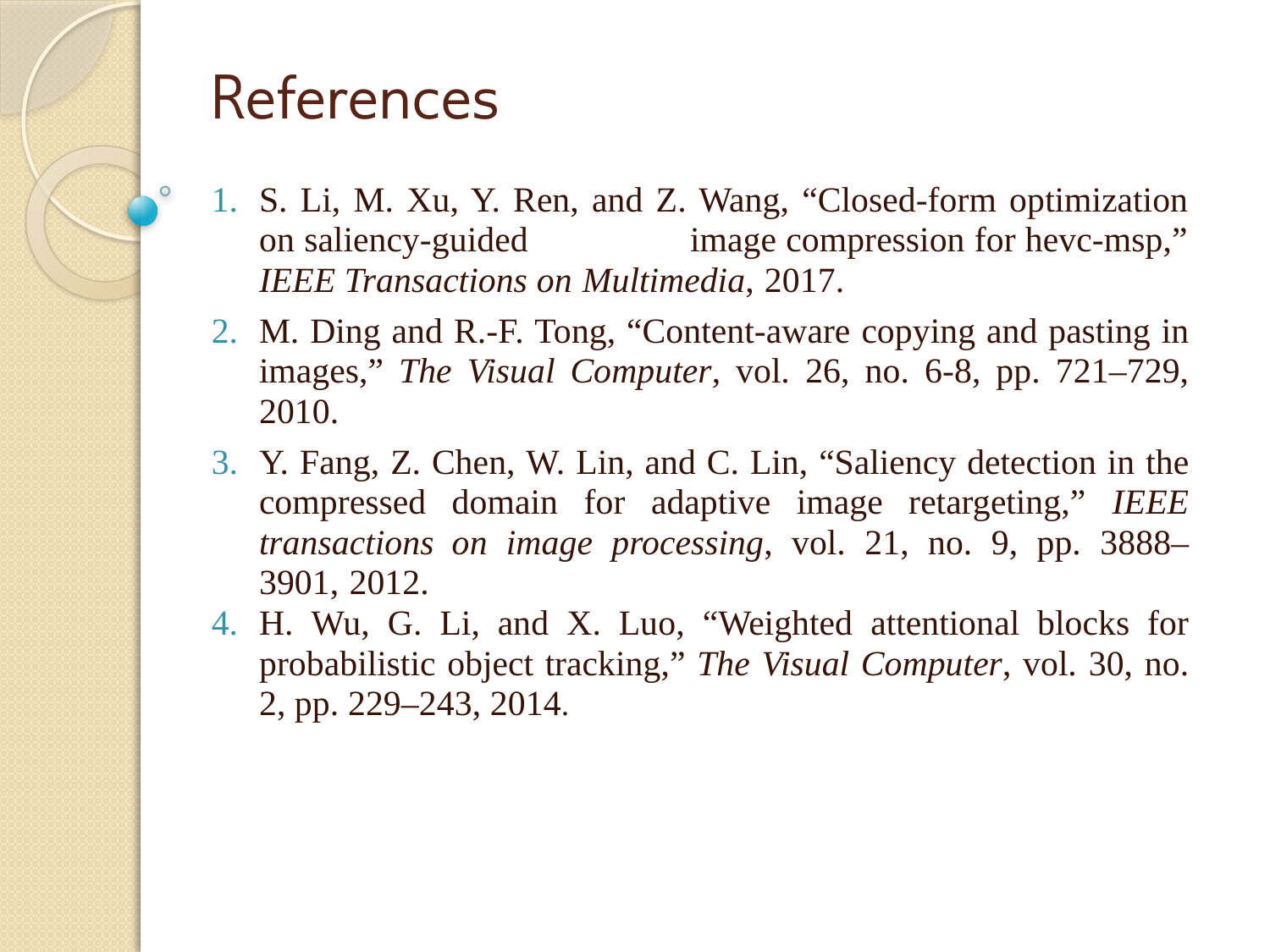

# References
S. Li, M. Xu, Y. Ren, and Z. Wang, “Closed-form optimization on saliency-guided                 image compression for hevc-msp,” IEEE Transactions on Multimedia, 2017.
M. Ding and R.-F. Tong, “Content-aware copying and pasting in images,” The Visual Computer, vol. 26, no. 6-8, pp. 721–729, 2010.
Y. Fang, Z. Chen, W. Lin, and C. Lin, “Saliency detection in the compressed domain for adaptive image retargeting,” IEEE transactions on image processing, vol. 21, no. 9, pp. 3888–3901, 2012.
H. Wu, G. Li, and X. Luo, “Weighted attentional blocks for probabilistic object tracking,” The Visual Computer, vol. 30, no. 2, pp. 229–243, 2014.